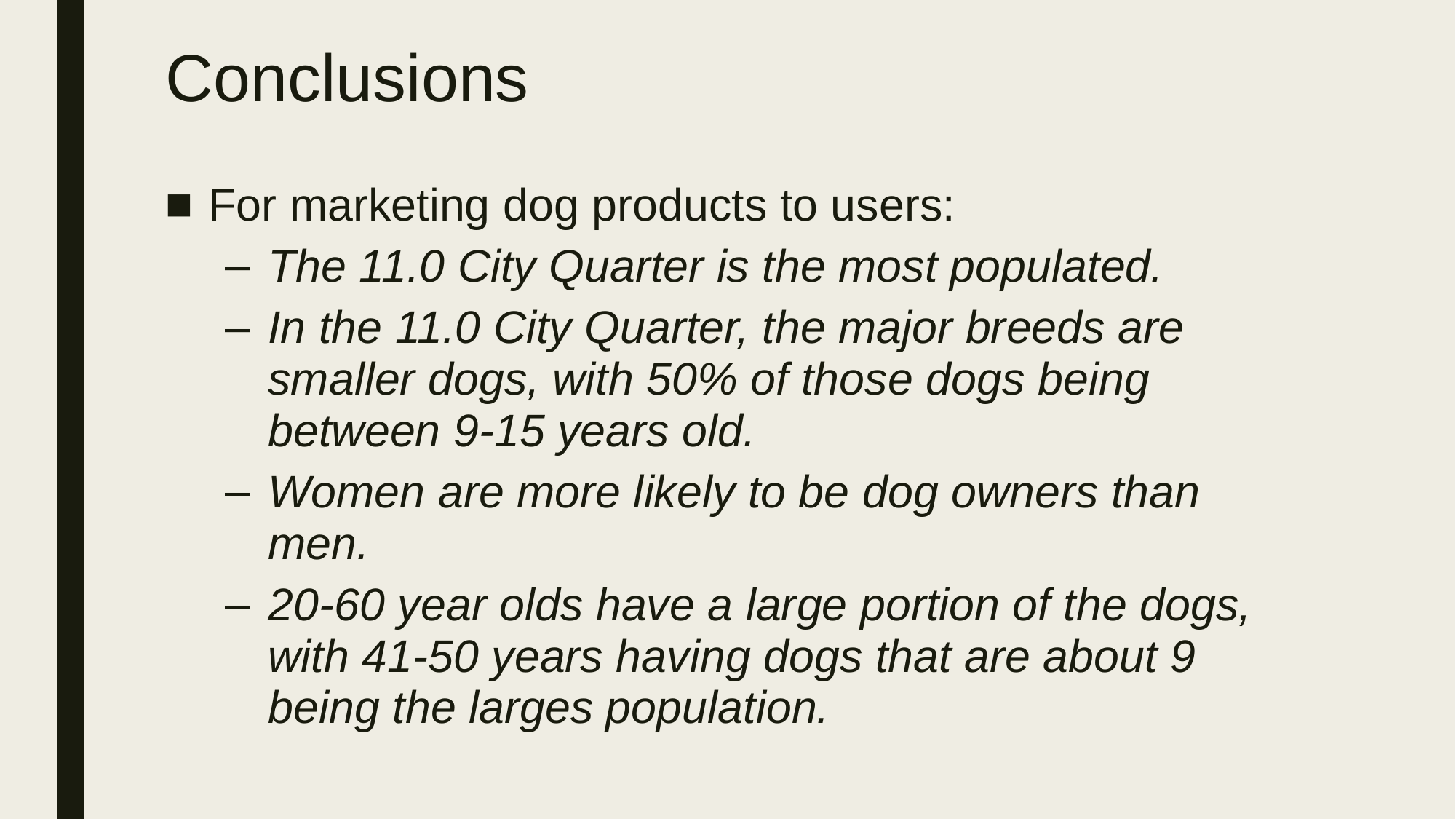

# Conclusions
For marketing dog products to users:
The 11.0 City Quarter is the most populated.
In the 11.0 City Quarter, the major breeds are smaller dogs, with 50% of those dogs being between 9-15 years old.
Women are more likely to be dog owners than men.
20-60 year olds have a large portion of the dogs, with 41-50 years having dogs that are about 9 being the larges population.